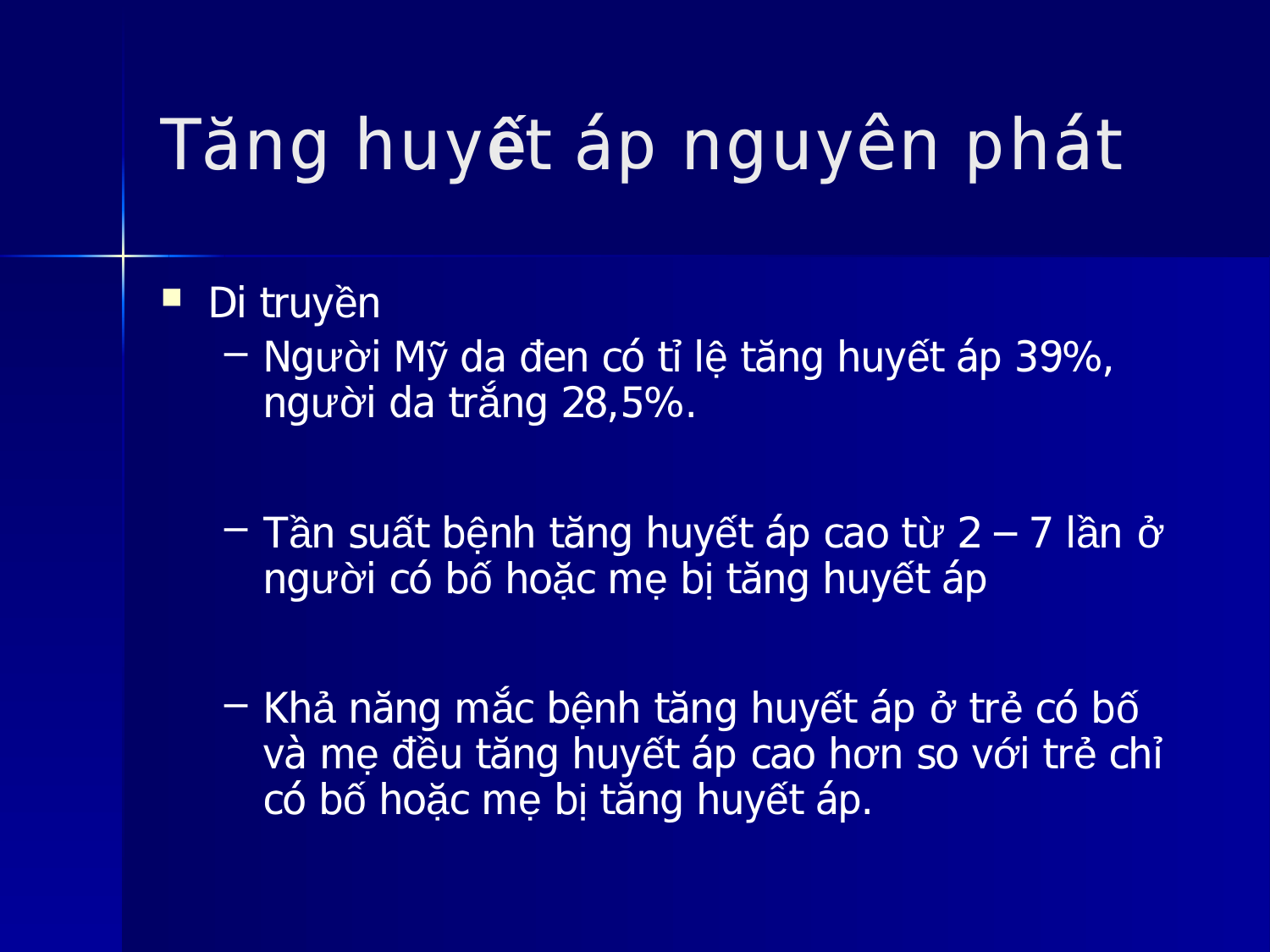

# Tăng huyết áp nguyên phát
Di truyền
Người Mỹ da đen có tỉ lệ tăng huyết áp 39%, người da trắng 28,5%.

Tần suất bệnh tăng huyết áp cao từ 2 – 7 lần ở người có bố hoặc mẹ bị tăng huyết áp

Khả năng mắc bệnh tăng huyết áp ở trẻ có bố và mẹ đều tăng huyết áp cao hơn so với trẻ chỉ có bố hoặc mẹ bị tăng huyết áp.